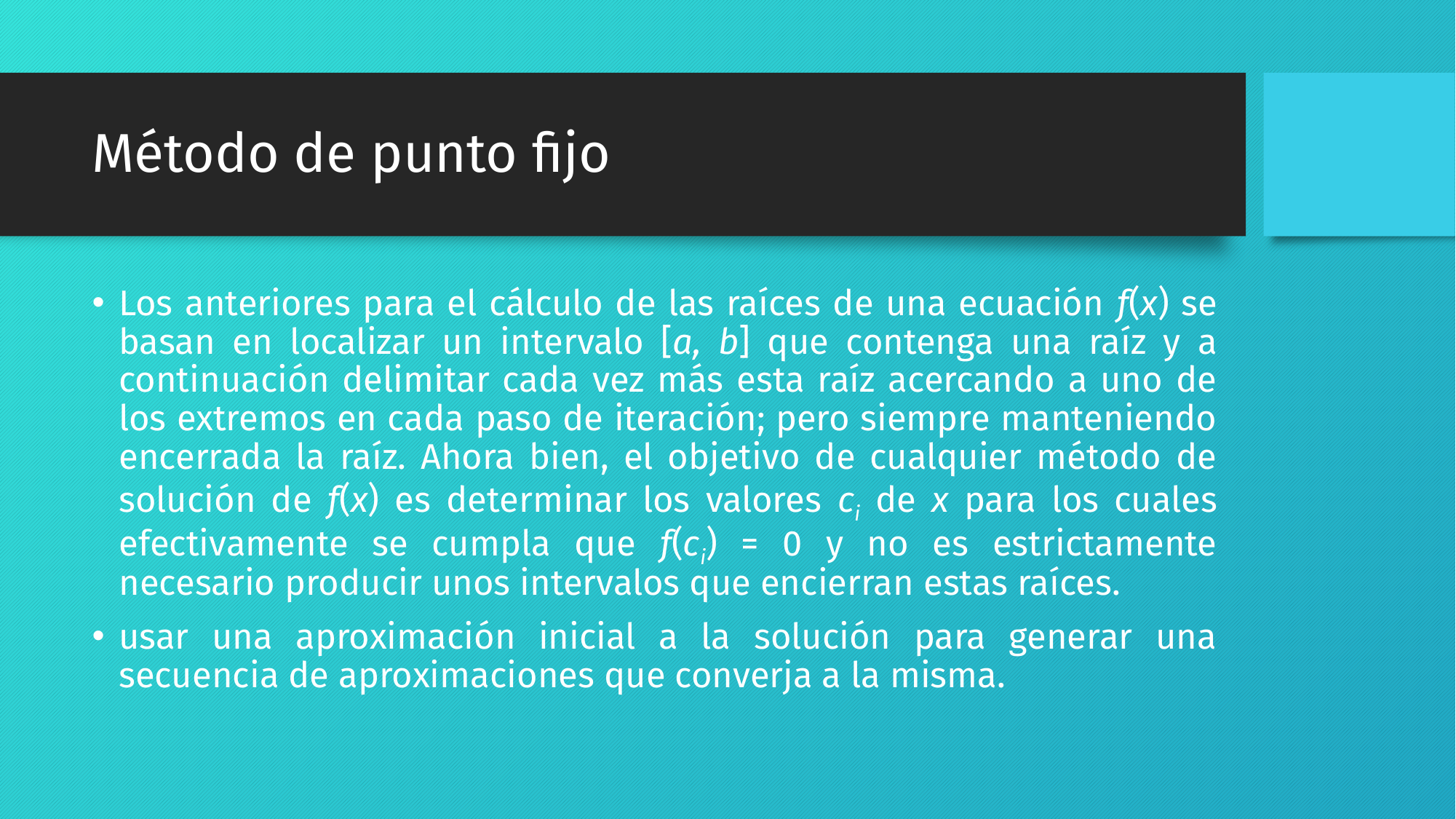

# Método de punto fijo
Los anteriores para el cálculo de las raíces de una ecuación f(x) se basan en localizar un intervalo [a, b] que contenga una raíz y a continuación delimitar cada vez más esta raíz acercando a uno de los extremos en cada paso de iteración; pero siempre manteniendo encerrada la raíz. Ahora bien, el objetivo de cualquier método de solución de f(x) es determinar los valores ci de x para los cuales efectivamente se cumpla que f(ci) = 0 y no es estrictamente necesario producir unos intervalos que encierran estas raíces.
usar una aproximación inicial a la solución para generar una secuencia de aproximaciones que converja a la misma.